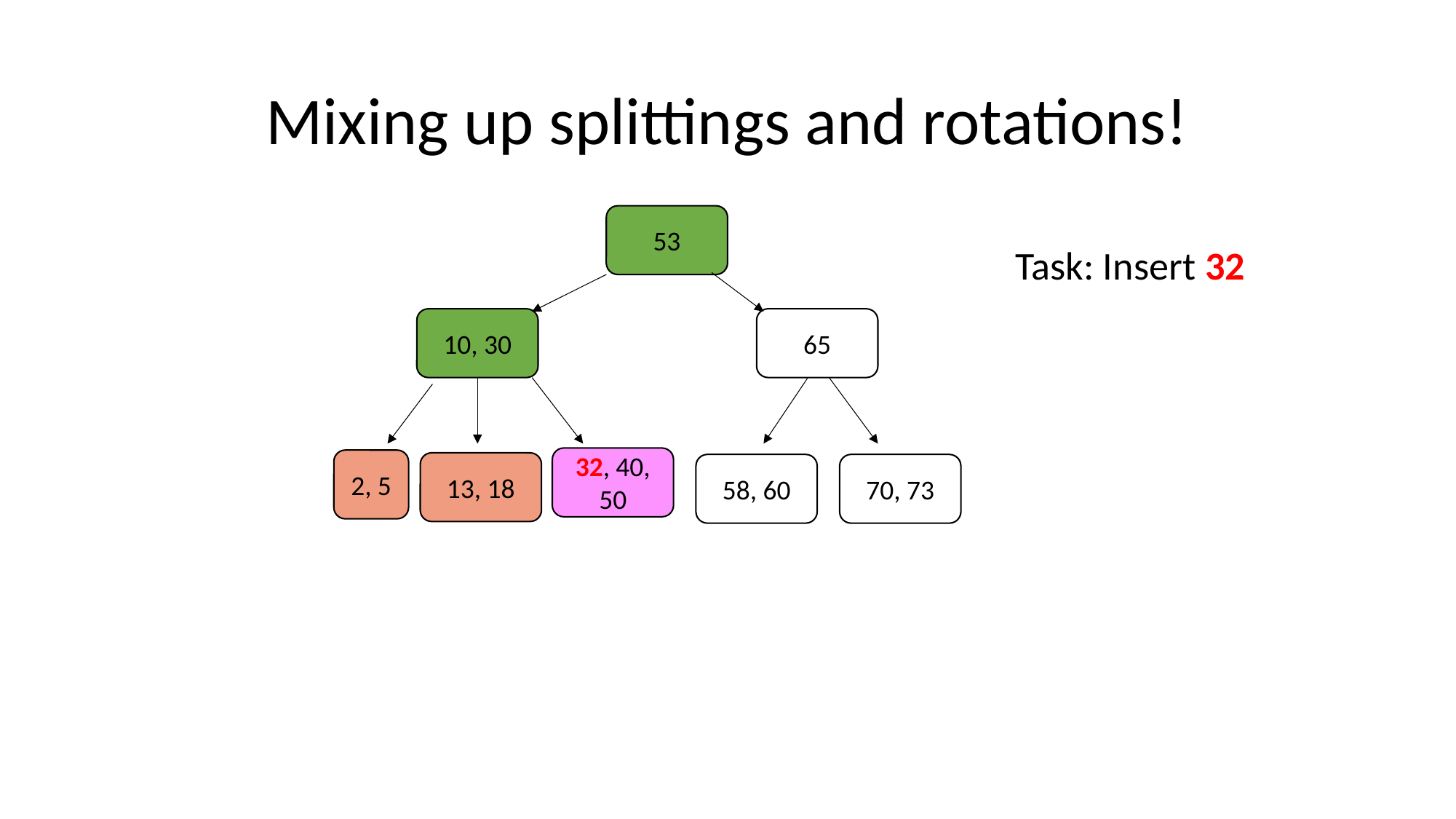

# Mixing up splittings and rotations!
53
Task: Insert 32
10, 30
65
32, 40, 50
2, 5
13, 18
58, 60
70, 73